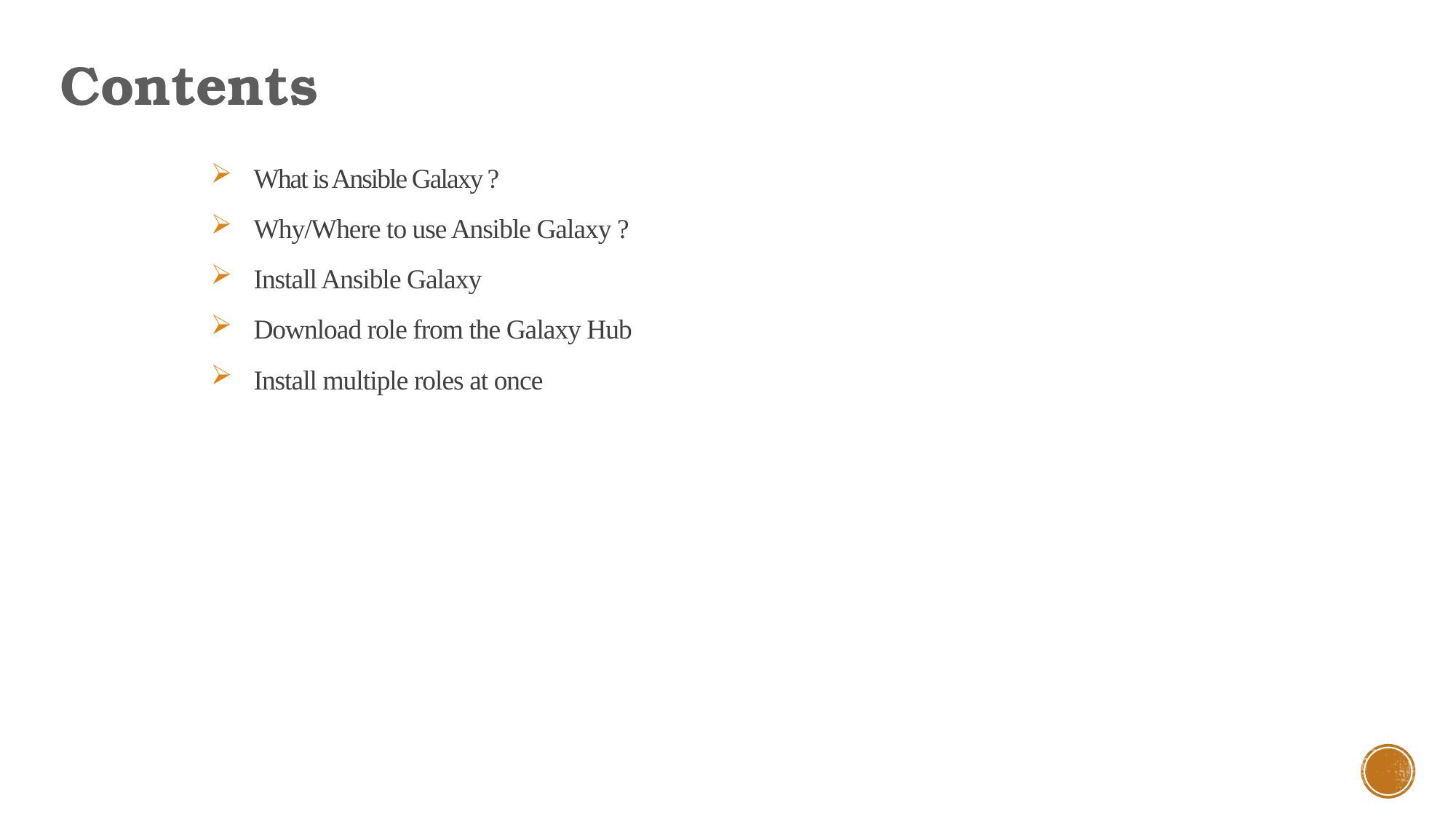

Contents
What is Ansible Galaxy ?
Why/Where to use Ansible Galaxy ?
Install Ansible Galaxy
Download role from the Galaxy Hub
Install multiple roles at once